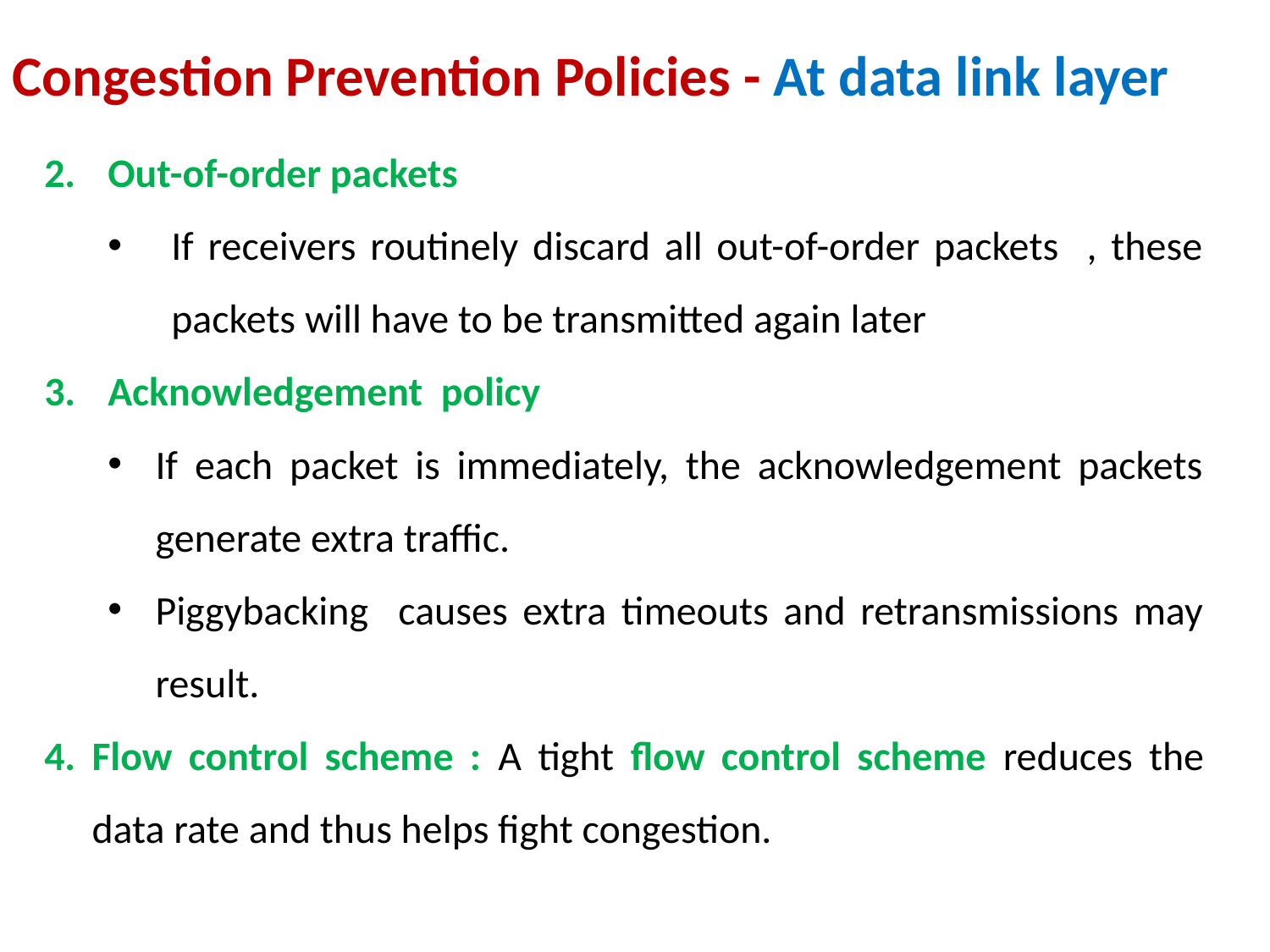

Congestion Prevention Policies - At data link layer

Out-of-order packets
If receivers routinely discard all out-of-order packets  , these packets will have to be transmitted again later
Acknowledgement  policy
If each packet is immediately, the acknowledgement packets generate extra traffic.
Piggybacking  causes extra timeouts and retransmissions may result.
Flow control scheme : A tight flow control scheme reduces the data rate and thus helps fight congestion.